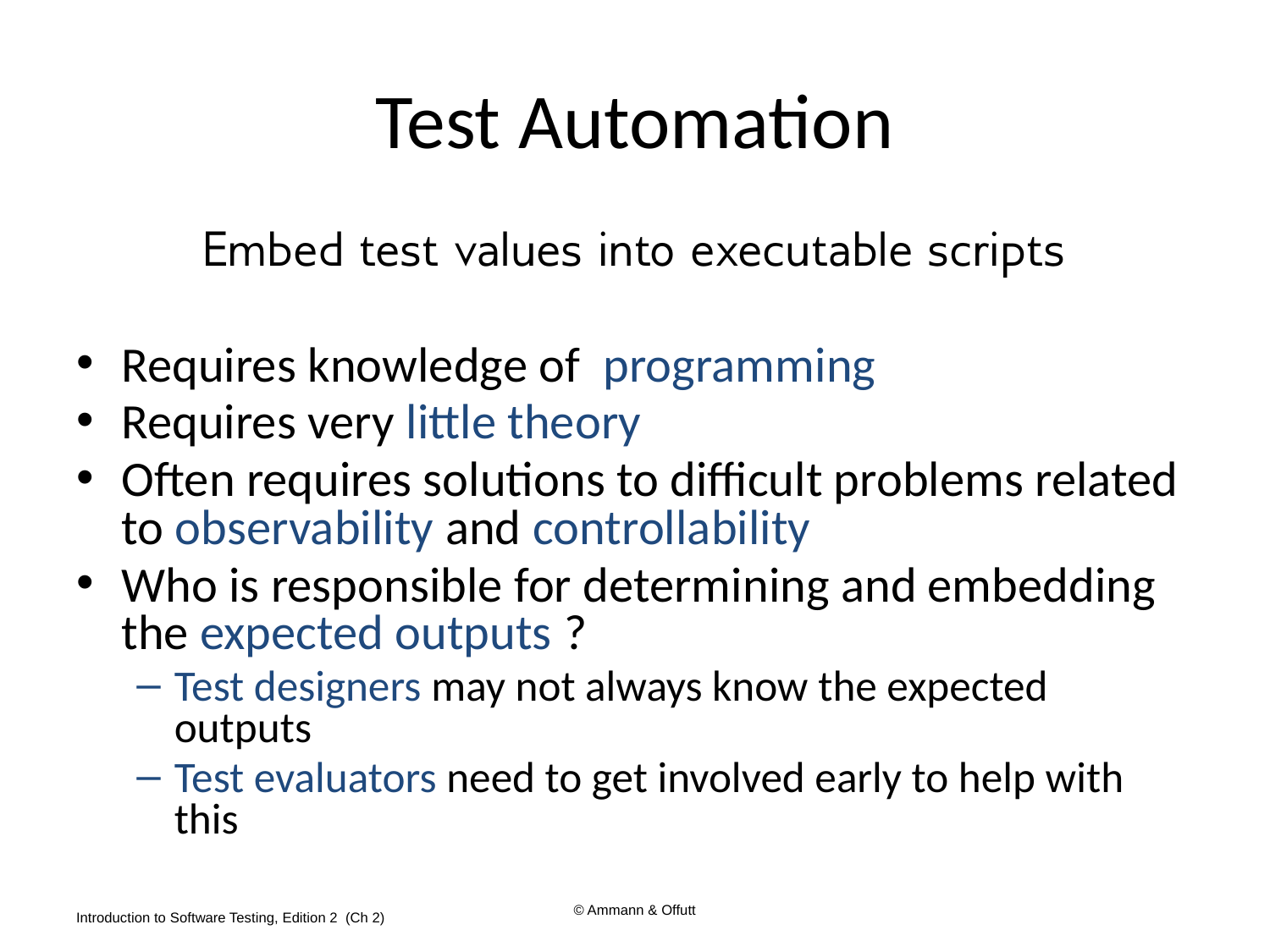

# Test Automation
Embed test values into executable scripts

Requires knowledge of  programming
Requires very little theory
Often requires solutions to difficult problems related to observability and controllability
Who is responsible for determining and embedding the expected outputs ?
Test designers may not always know the expected outputs
Test evaluators need to get involved early to help with this
Introduction to Software Testing, Edition 2  (Ch 2)
© Ammann & Offutt